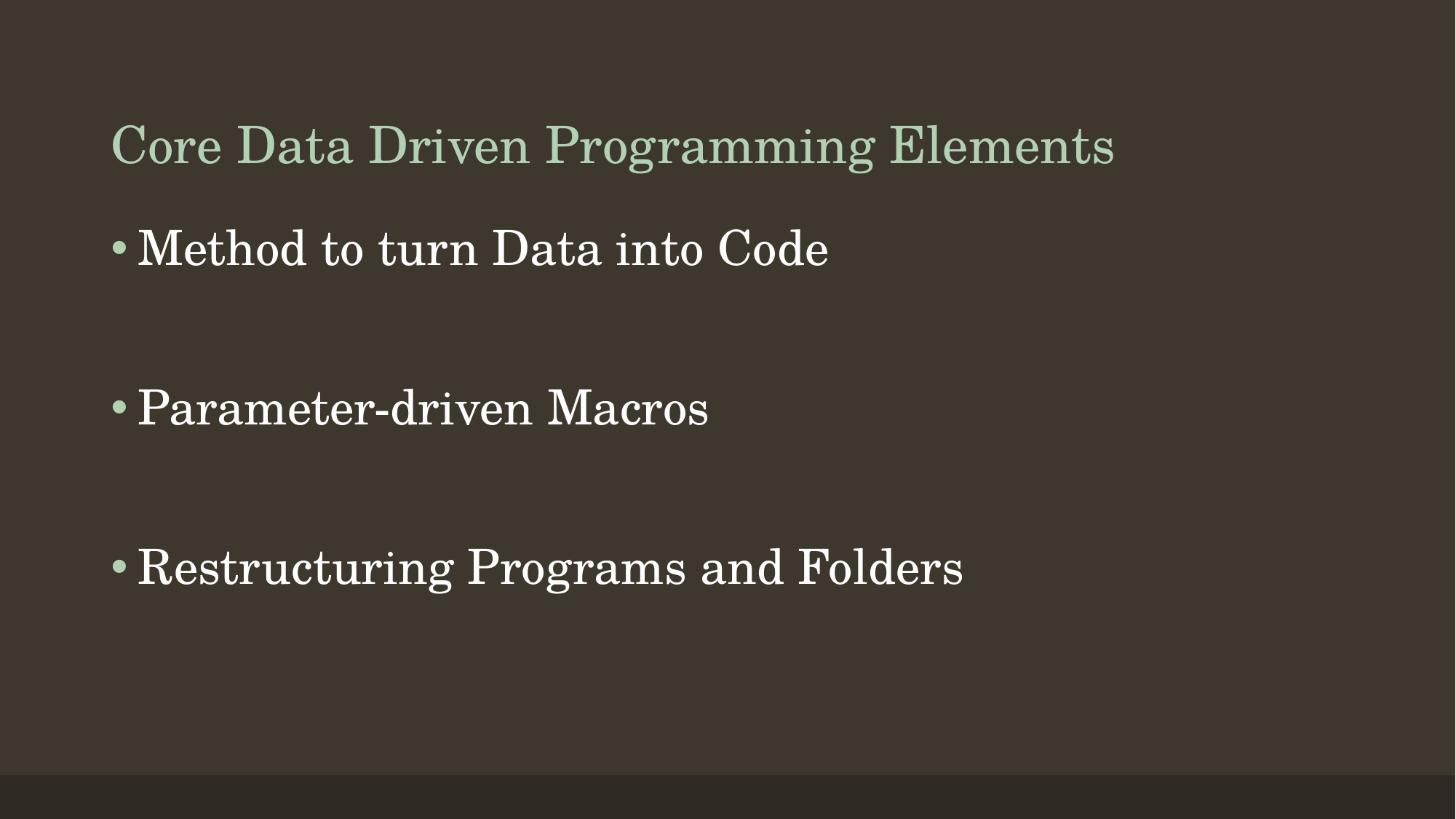

# Core Data Driven Programming Elements
Method to turn Data into Code

Parameter-driven Macros

Restructuring Programs and Folders